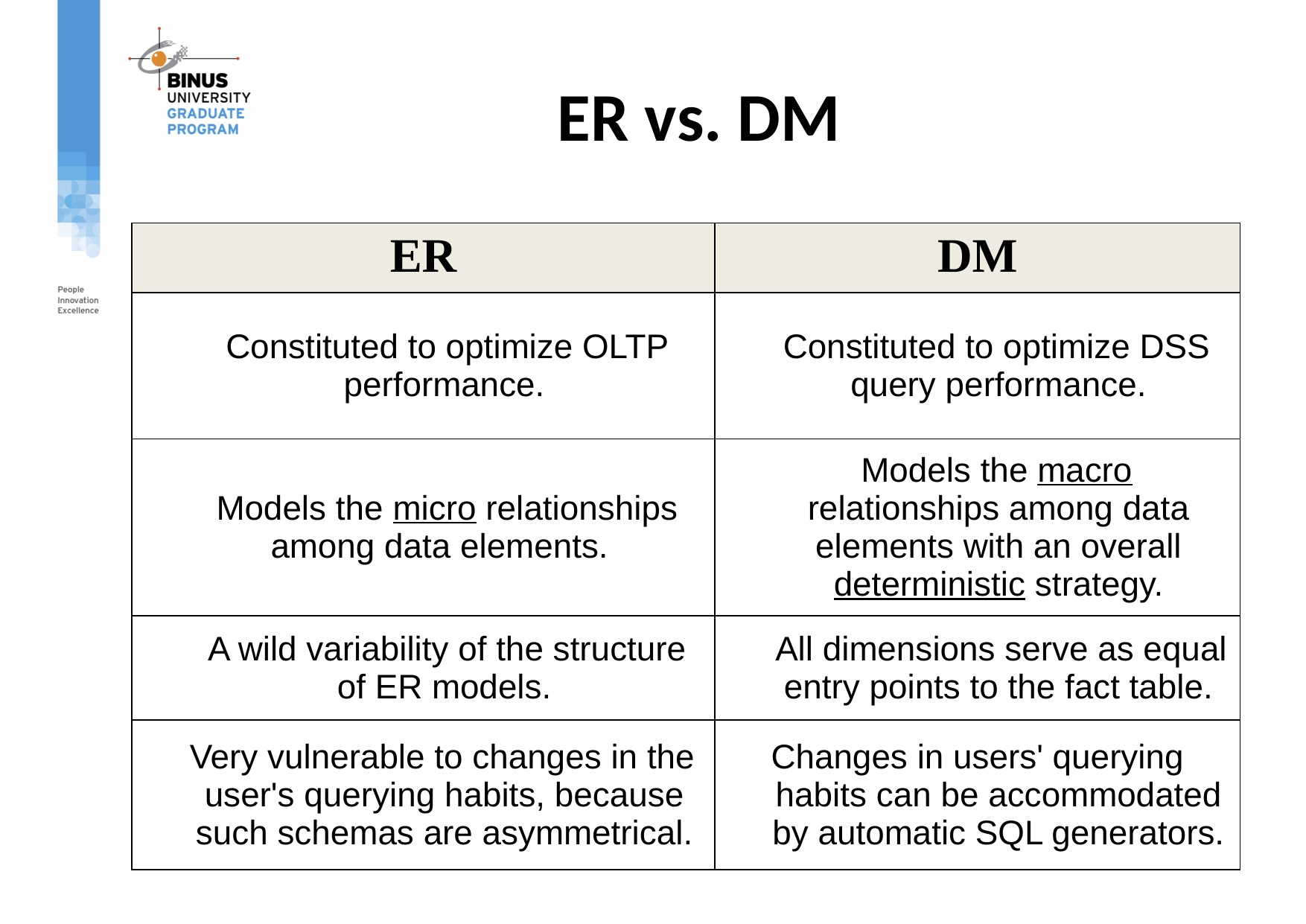

# ER vs. DM
| ER | DM |
| --- | --- |
| Constituted to optimize OLTP performance. | Constituted to optimize DSS query performance. |
| Models the micro relationships among data elements. | Models the macro relationships among data elements with an overall deterministic strategy. |
| A wild variability of the structure of ER models. | All dimensions serve as equal entry points to the fact table. |
| Very vulnerable to changes in the user's querying habits, because such schemas are asymmetrical. | Changes in users' querying habits can be accommodated by automatic SQL generators. |